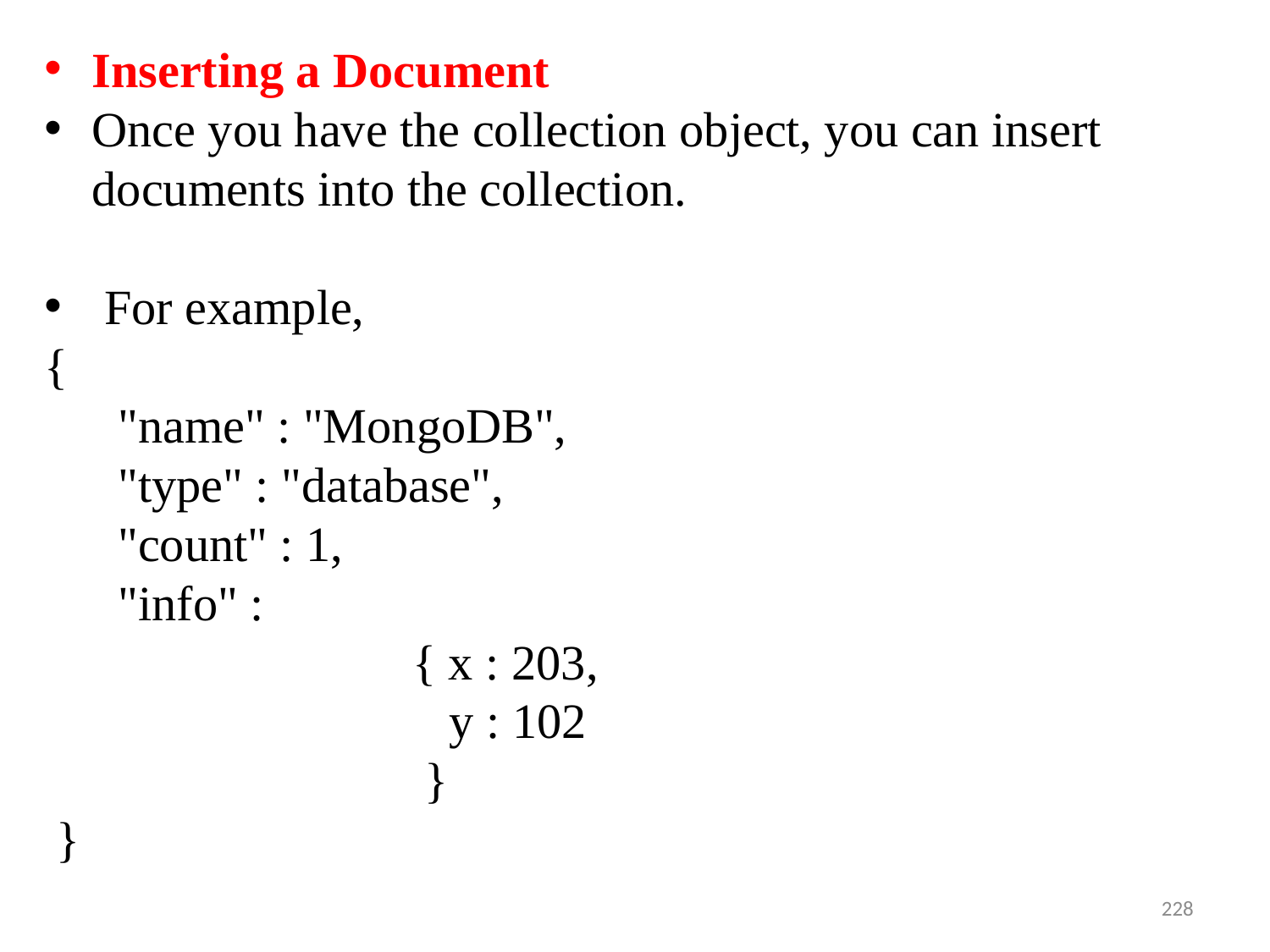

Inserting a Document
Once you have the collection object, you can insert documents into the collection.

 For example,
{
      "name" : "MongoDB",
      "type" : "database",
      "count" : 1,
      "info" :
                              { x : 203,
                                 y : 102
                               }
 }

228